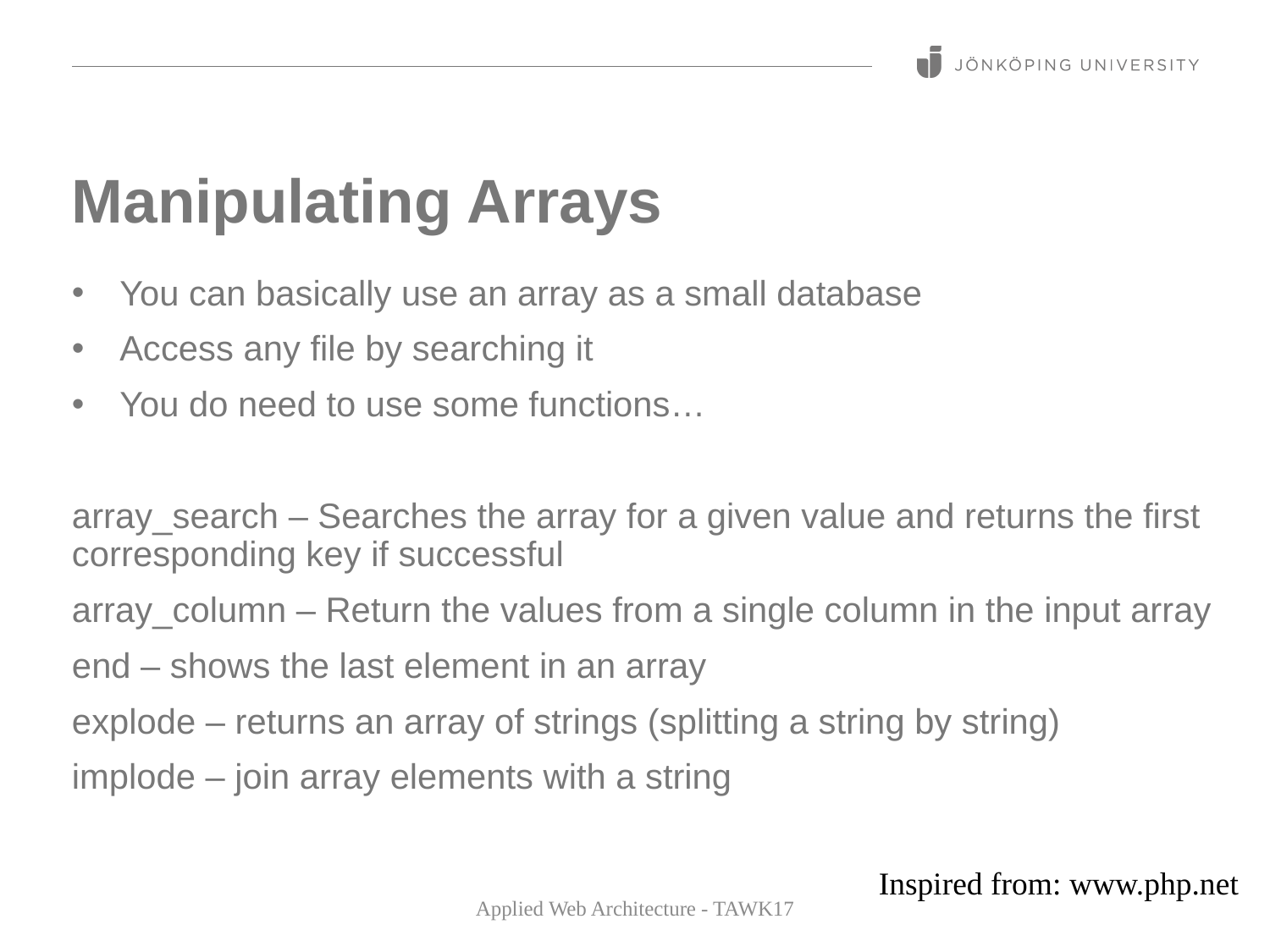

# Manipulating Arrays
You can basically use an array as a small database
Access any file by searching it
You do need to use some functions…

array_search – Searches the array for a given value and returns the first corresponding key if successful
array_column – Return the values from a single column in the input array
end – shows the last element in an array
explode – returns an array of strings (splitting a string by string)
implode – join array elements with a string
Inspired from: www.php.net
Applied Web Architecture - TAWK17